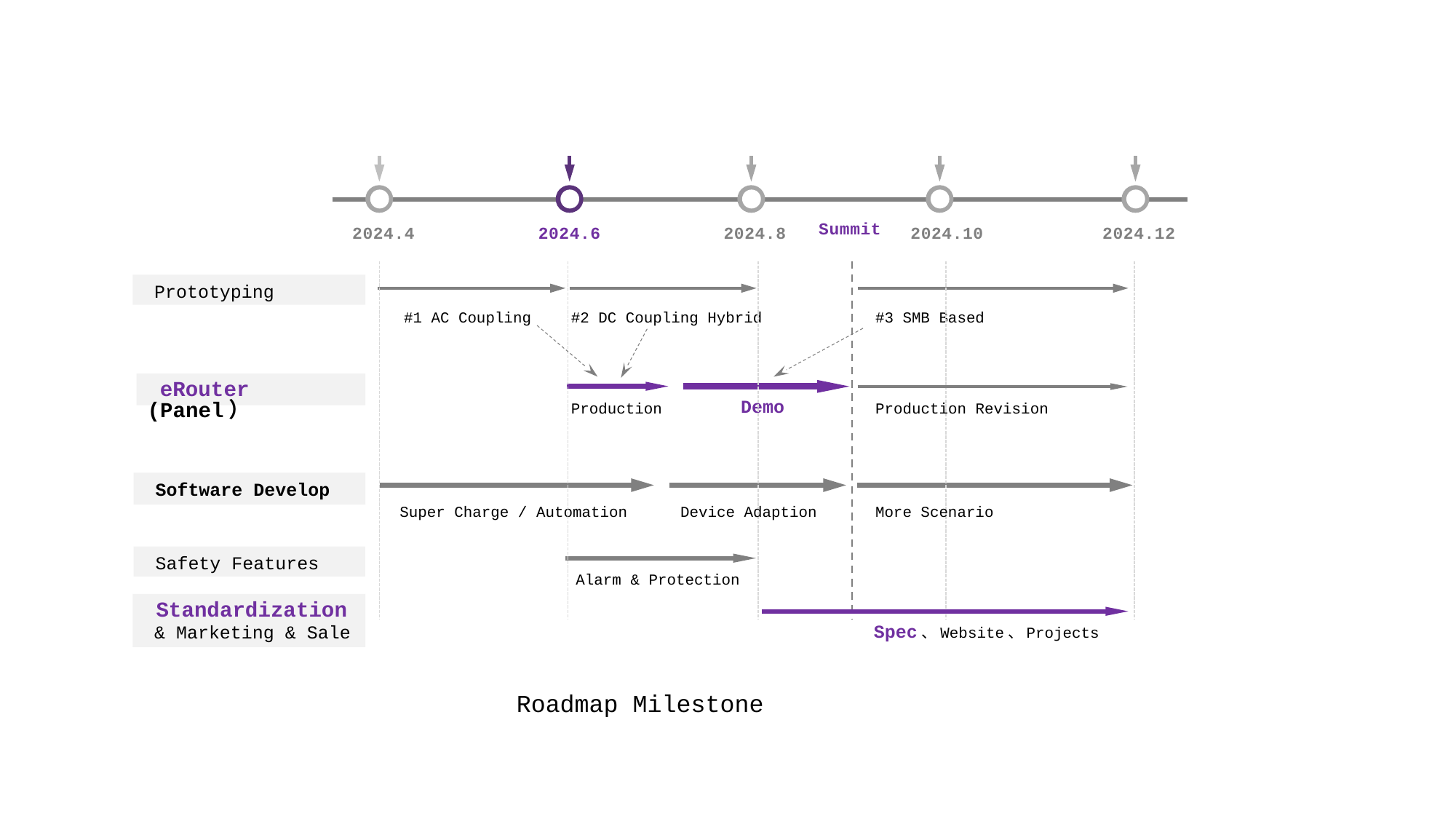

2024.4

2024.6

2024.8

2024.10

2024.12
Summit
 Prototyping
#1 AC Coupling
#2 DC Coupling Hybrid
#3 SMB Based
 eRouter (Panel）
Production
Demo
Production Revision
 Software Develop
Super Charge / Automation
Device Adaption
More Scenario
 Safety Features
 Alarm & Protection
 Standardization
 & Marketing & Sale
 Spec、Website、Projects
Roadmap Milestone